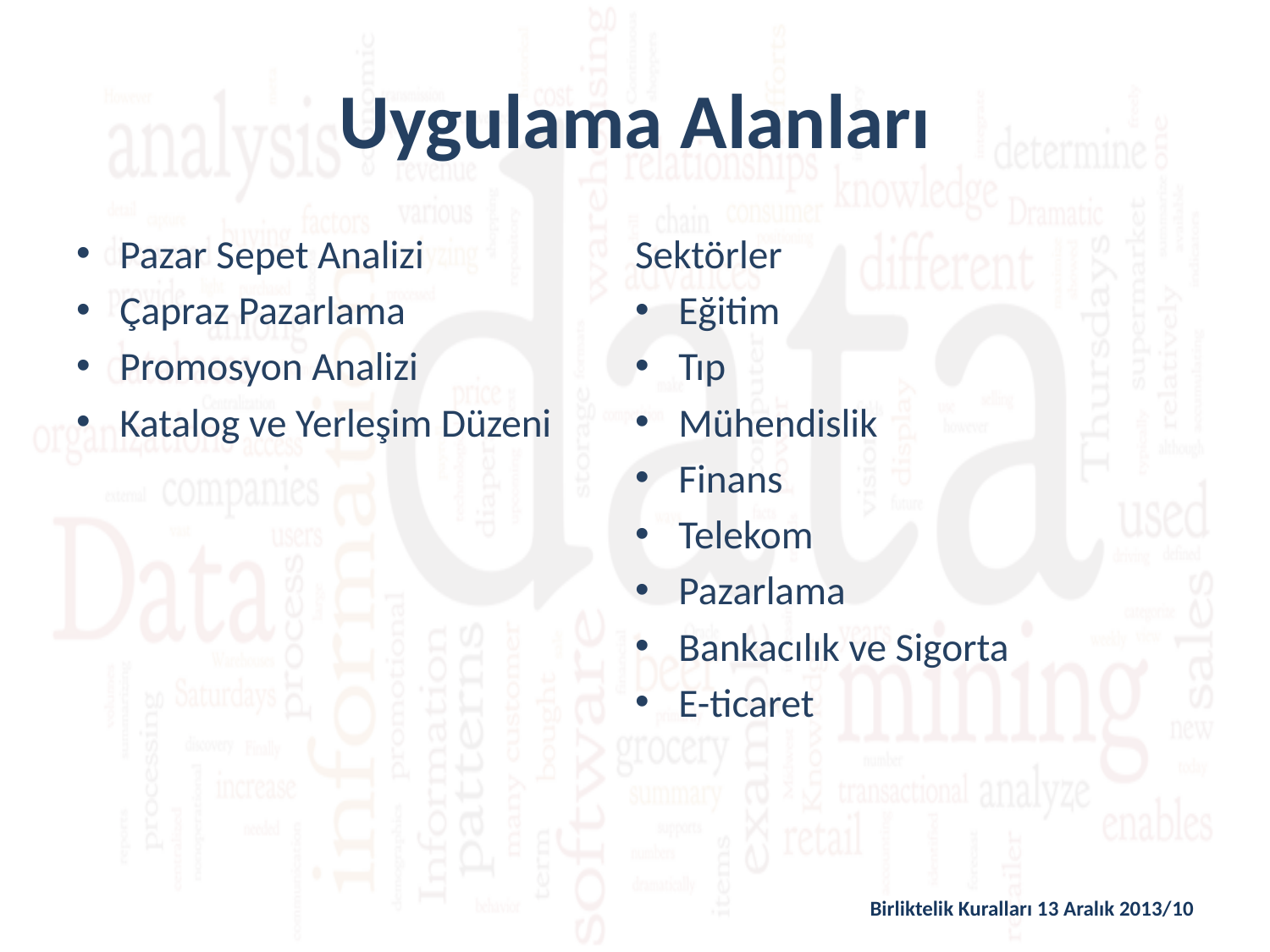

# Uygulama Alanları
Pazar Sepet Analizi
Çapraz Pazarlama
Promosyon Analizi
Katalog ve Yerleşim Düzeni

Sektörler
Eğitim
Tıp
Mühendislik
Finans
Telekom
Pazarlama
Bankacılık ve Sigorta
E-ticaret

Birliktelik Kuralları 13 Aralık 2013/10